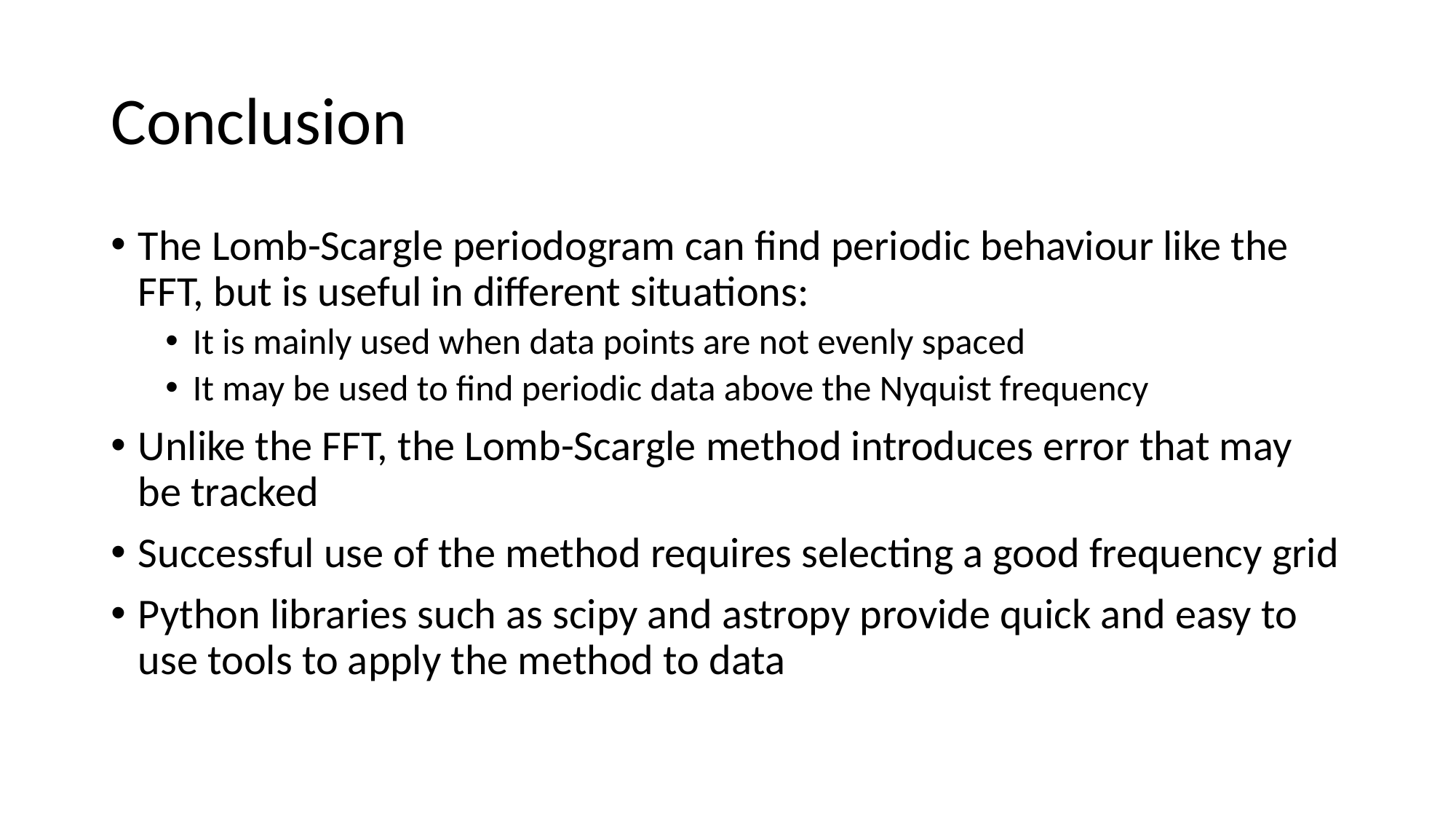

# Conclusion
The Lomb-Scargle periodogram can find periodic behaviour like the FFT, but is useful in different situations:
It is mainly used when data points are not evenly spaced
It may be used to find periodic data above the Nyquist frequency
Unlike the FFT, the Lomb-Scargle method introduces error that may be tracked
Successful use of the method requires selecting a good frequency grid
Python libraries such as scipy and astropy provide quick and easy to use tools to apply the method to data